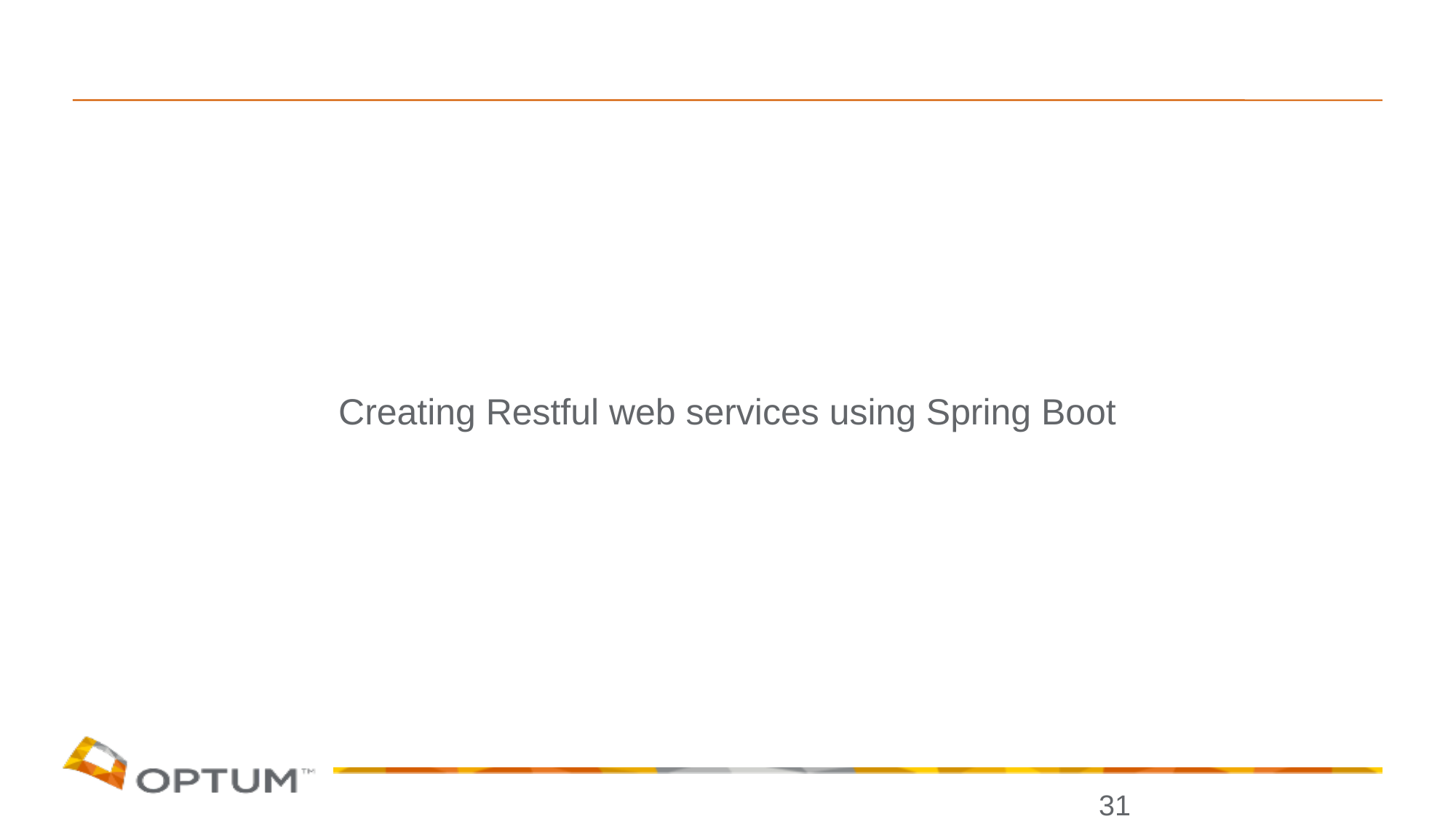

Creating Restful web services using Spring Boot
31